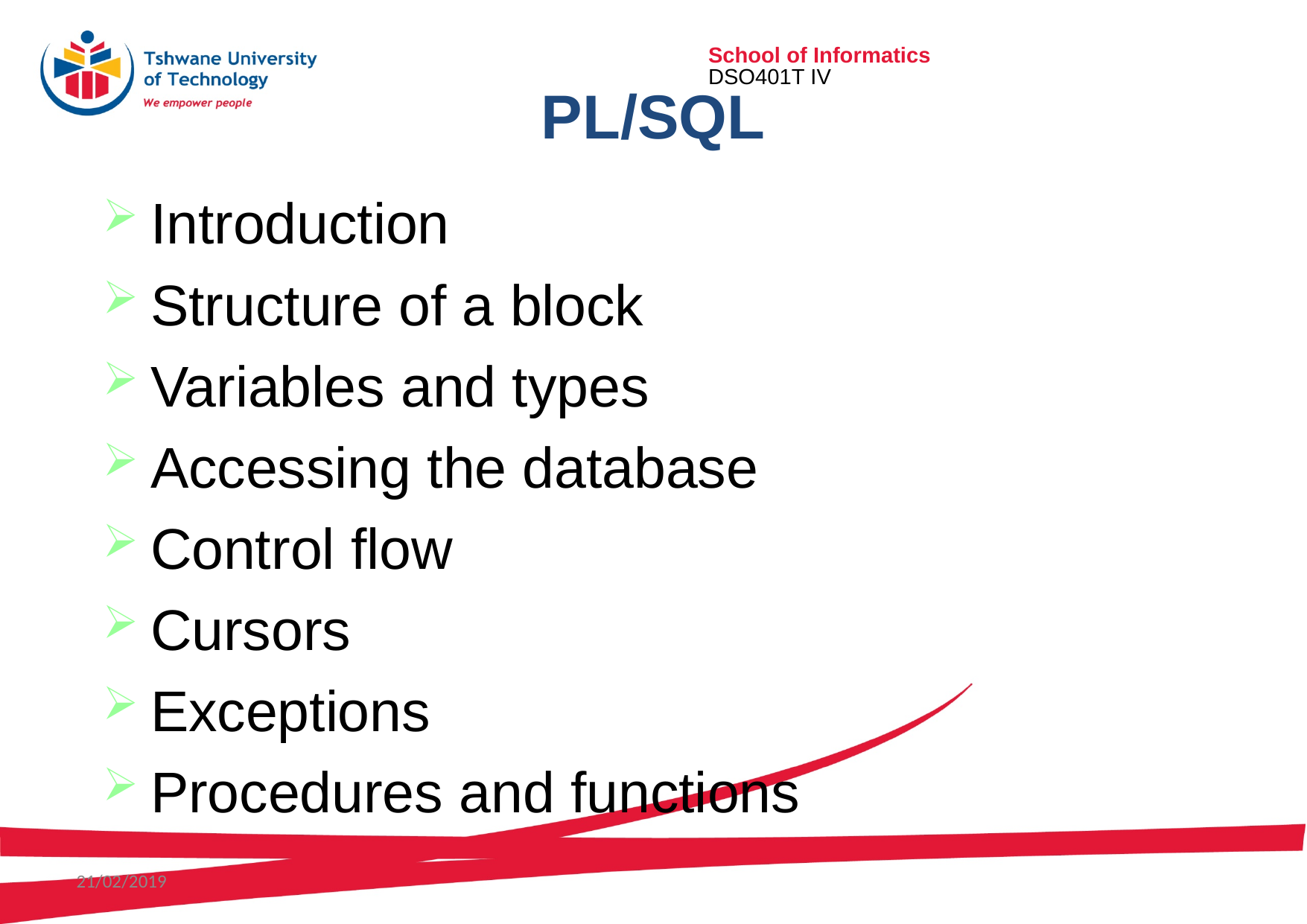

# PL/SQL
Introduction
Structure of a block
Variables and types
Accessing the database
Control flow
Cursors
Exceptions
Procedures and functions
21/02/2019